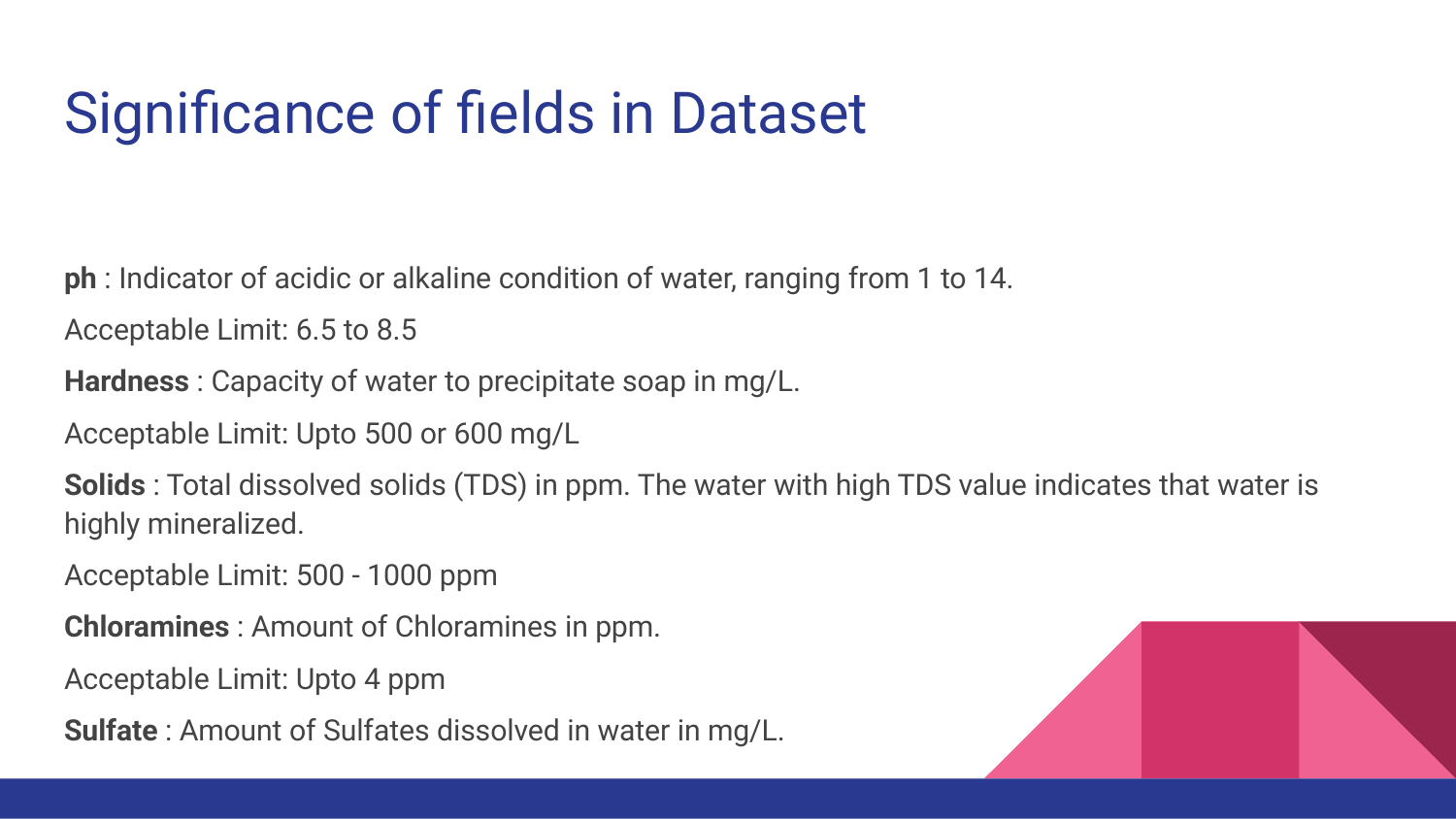

# Significance of fields in Dataset

ph : Indicator of acidic or alkaline condition of water, ranging from 1 to 14.
Acceptable Limit: 6.5 to 8.5
Hardness : Capacity of water to precipitate soap in mg/L.
Acceptable Limit: Upto 500 or 600 mg/L
Solids : Total dissolved solids (TDS) in ppm. The water with high TDS value indicates that water is highly mineralized.
Acceptable Limit: 500 - 1000 ppm
Chloramines : Amount of Chloramines in ppm.
Acceptable Limit: Upto 4 ppm
Sulfate : Amount of Sulfates dissolved in water in mg/L.